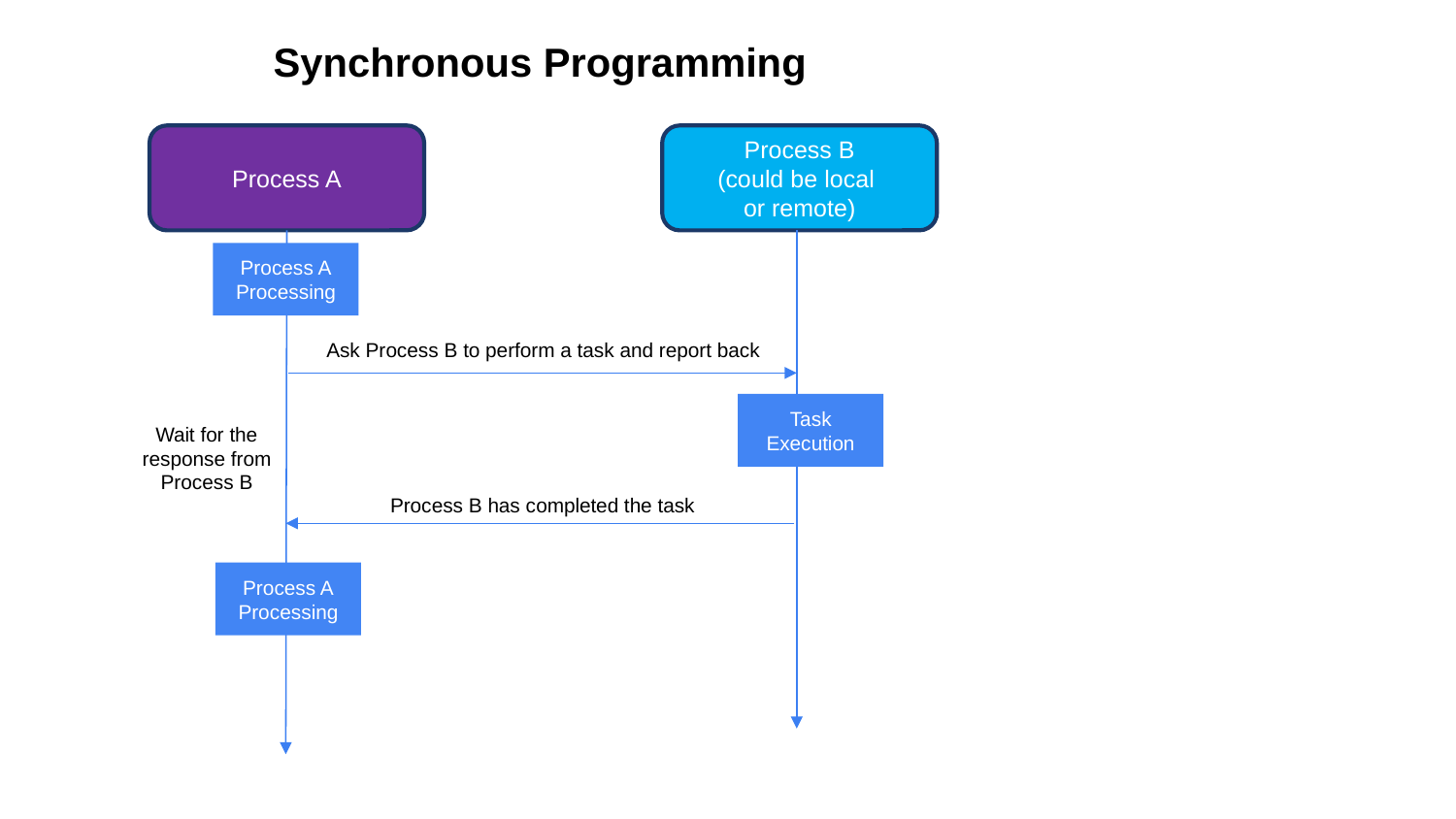

Synchronous Programming
Process A
Process B
(could be local
or remote)
Process A
Processing
Ask Process B to perform a task and report back
Task
Execution
Wait for the response from
Process B
Process B has completed the task
Process A
Processing